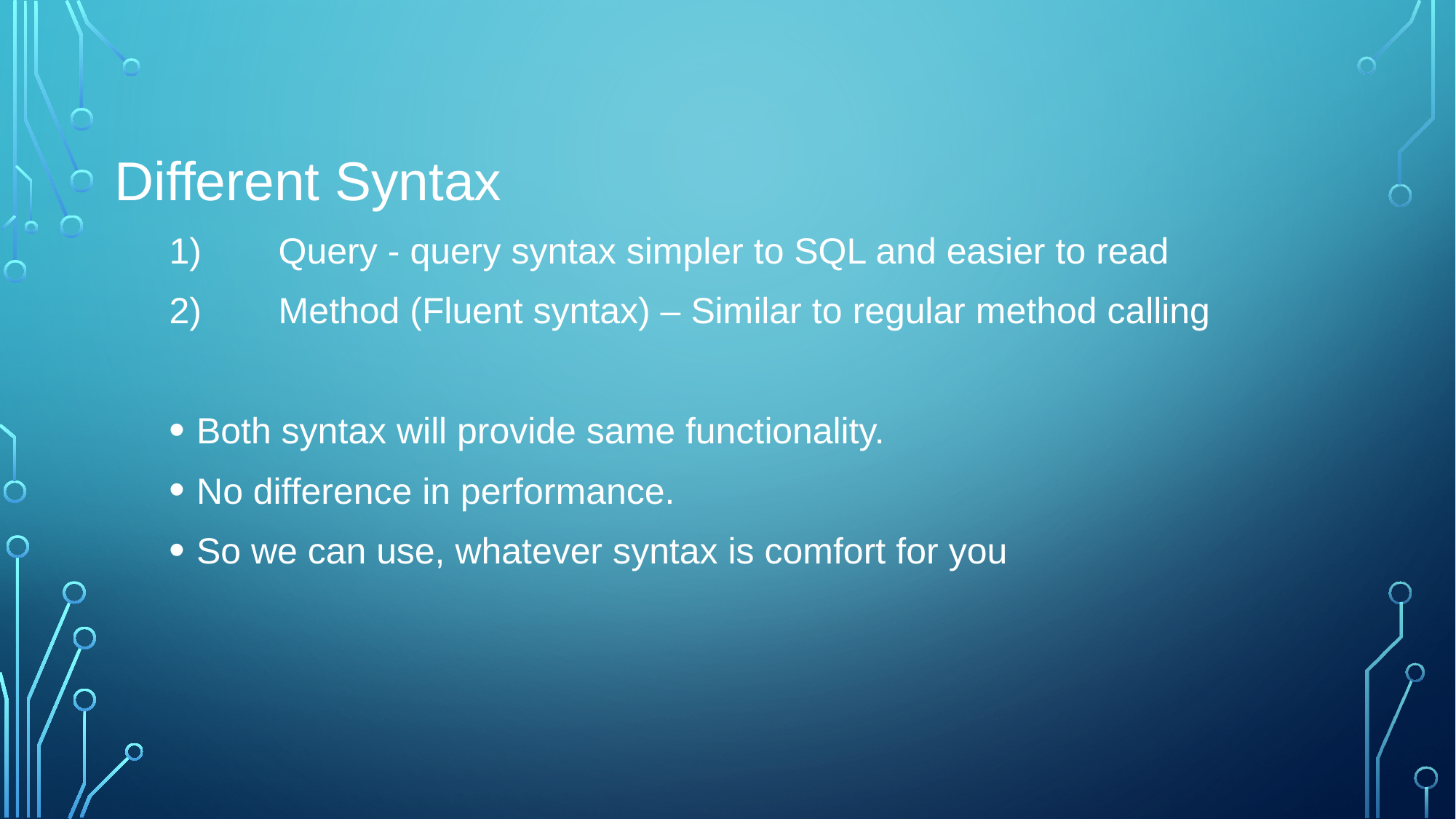

Different Syntax
1)	Query - query syntax simpler to SQL and easier to read
2)	Method (Fluent syntax) – Similar to regular method calling

Both syntax will provide same functionality.
No difference in performance.
So we can use, whatever syntax is comfort for you